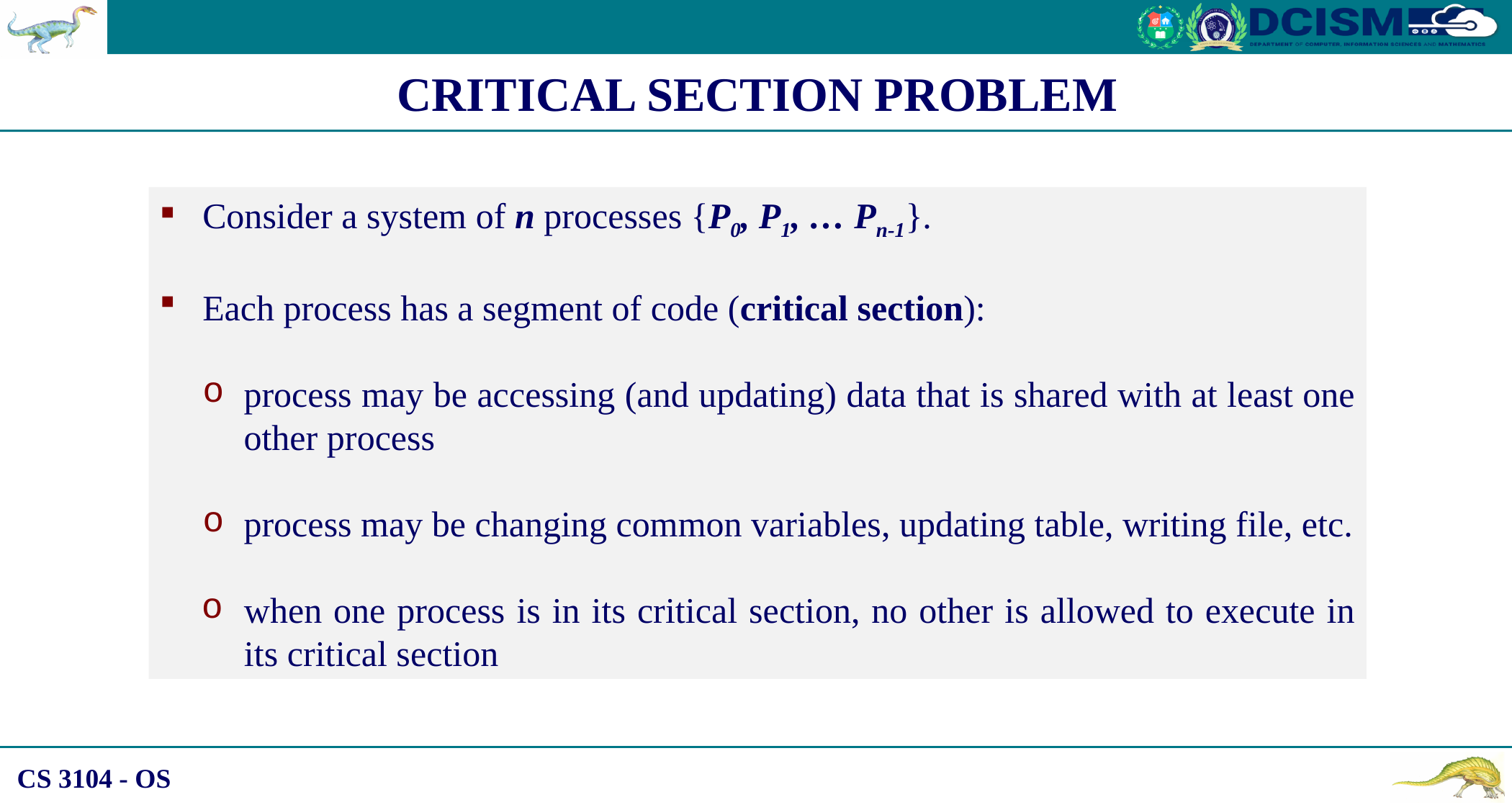

CRITICAL SECTION PROBLEM
Consider a system of n processes {P0, P1, … Pn-1}.

Each process has a segment of code (critical section):

process may be accessing (and updating) data that is shared with at least one other process

process may be changing common variables, updating table, writing file, etc.

when one process is in its critical section, no other is allowed to execute in its critical section